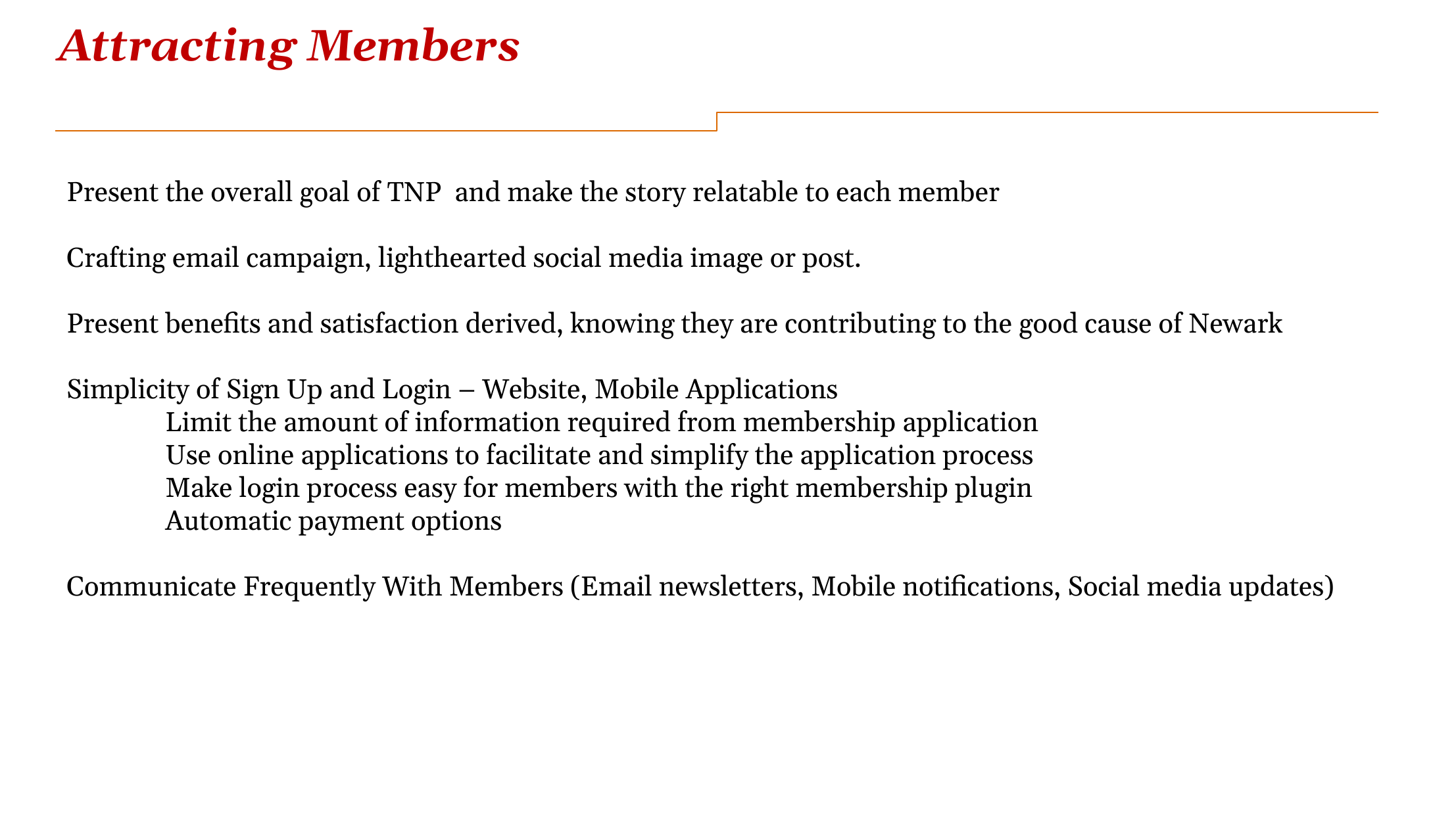

Attracting Members
Present the overall goal of TNP  and make the story relatable to each member

Crafting email campaign, lighthearted social media image or post.

Present benefits and satisfaction derived, knowing they are contributing to the good cause of Newark

Simplicity of Sign Up and Login – Website, Mobile Applications
	Limit the amount of information required from membership application
	Use online applications to facilitate and simplify the application process
	Make login process easy for members with the right membership plugin
	Automatic payment options

Communicate Frequently With Members (Email newsletters, Mobile notifications, Social media updates)